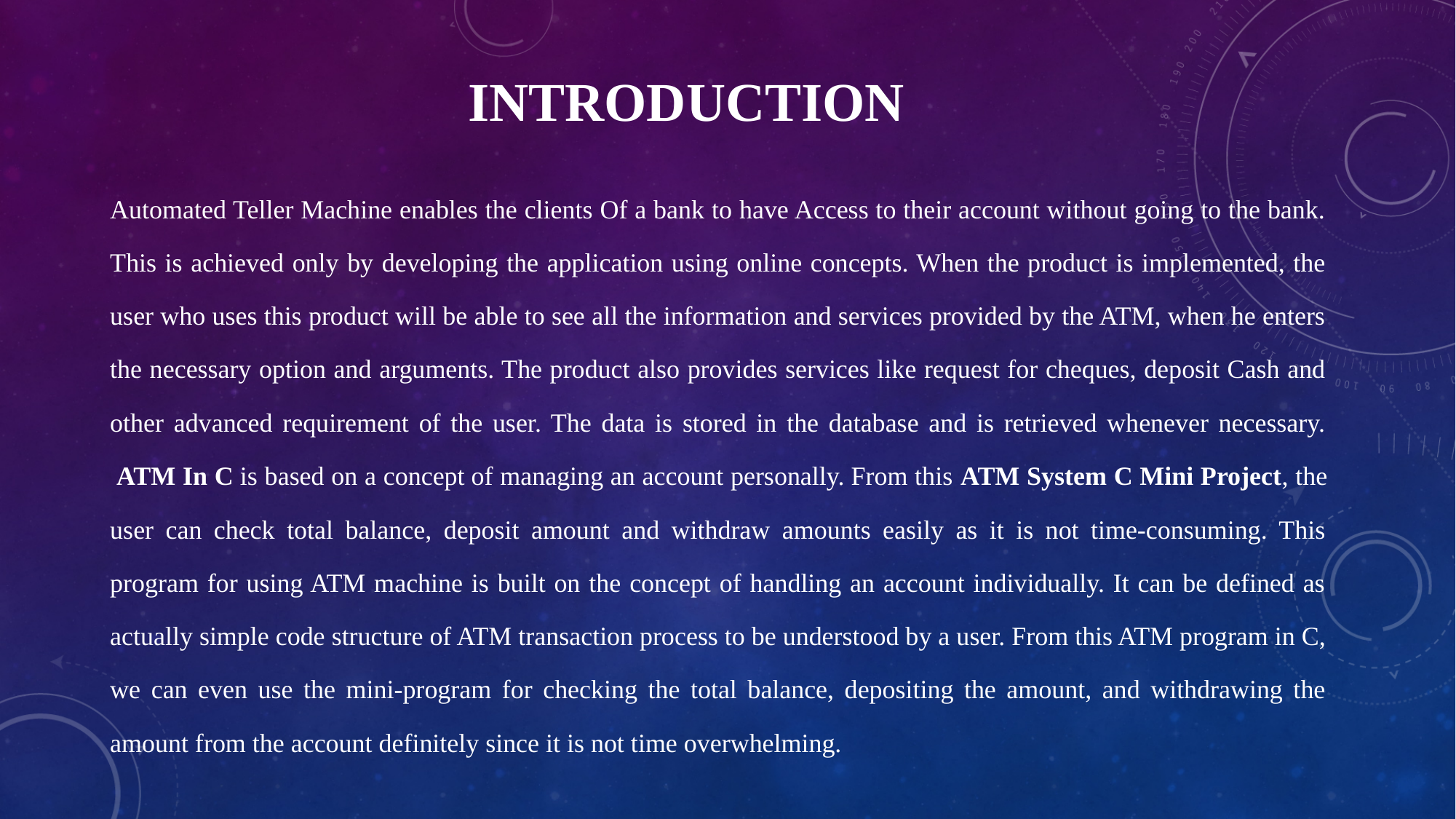

# introduction
Automated Teller Machine enables the clients Of a bank to have Access to their account without going to the bank. This is achieved only by developing the application using online concepts. When the product is implemented, the user who uses this product will be able to see all the information and services provided by the ATM, when he enters the necessary option and arguments. The product also provides services like request for cheques, deposit Cash and other advanced requirement of the user. The data is stored in the database and is retrieved whenever necessary.  ATM In C is based on a concept of managing an account personally. From this ATM System C Mini Project, the user can check total balance, deposit amount and withdraw amounts easily as it is not time-consuming. This program for using ATM machine is built on the concept of handling an account individually. It can be defined as actually simple code structure of ATM transaction process to be understood by a user. From this ATM program in C, we can even use the mini-program for checking the total balance, depositing the amount, and withdrawing the amount from the account definitely since it is not time overwhelming.